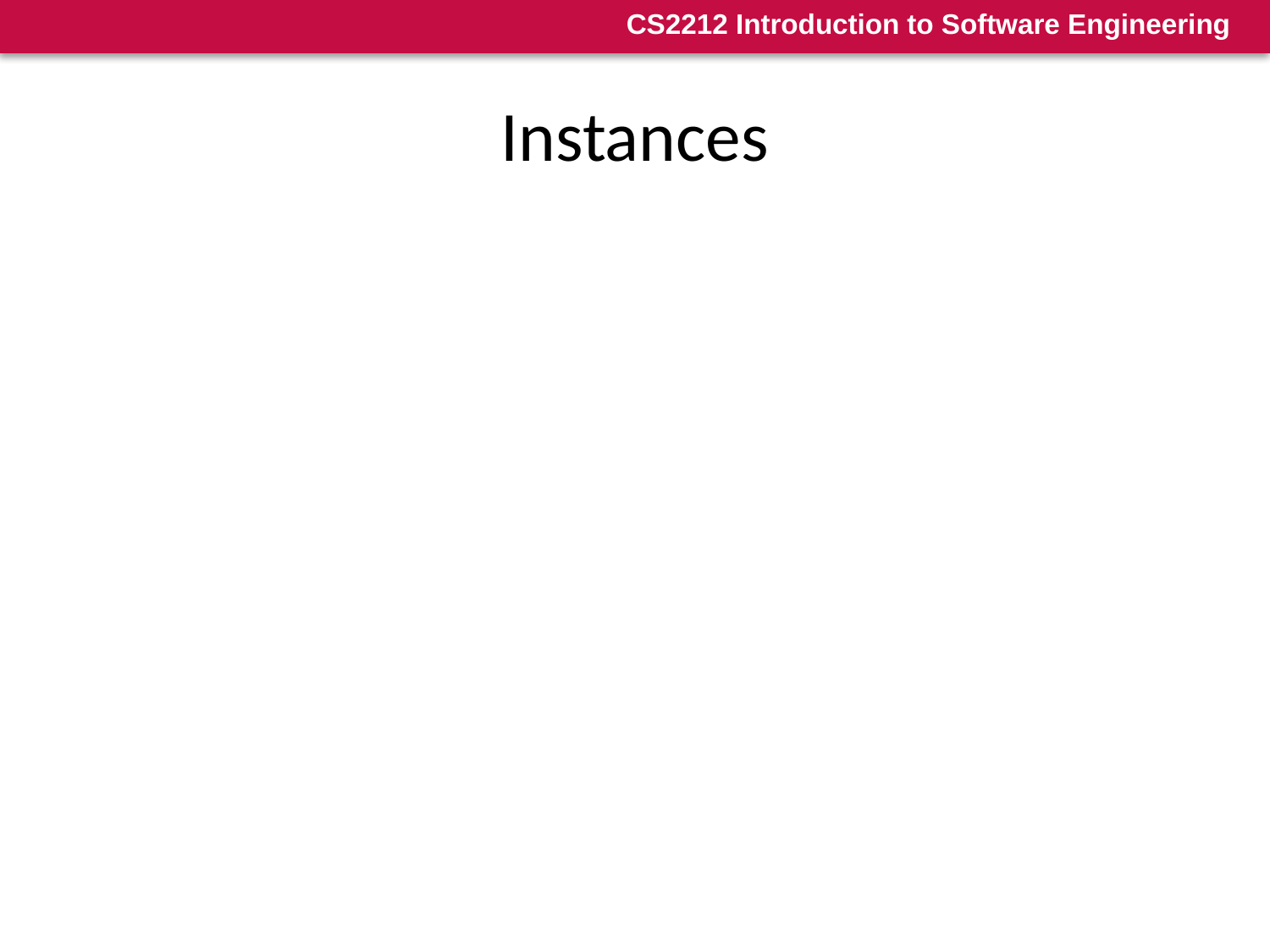

# Instances
Concrete manifestation of an abstraction

All objects are instances

Not all instances are objects. (Instance of an association is a “link”)

To indicate an instance, underline its name